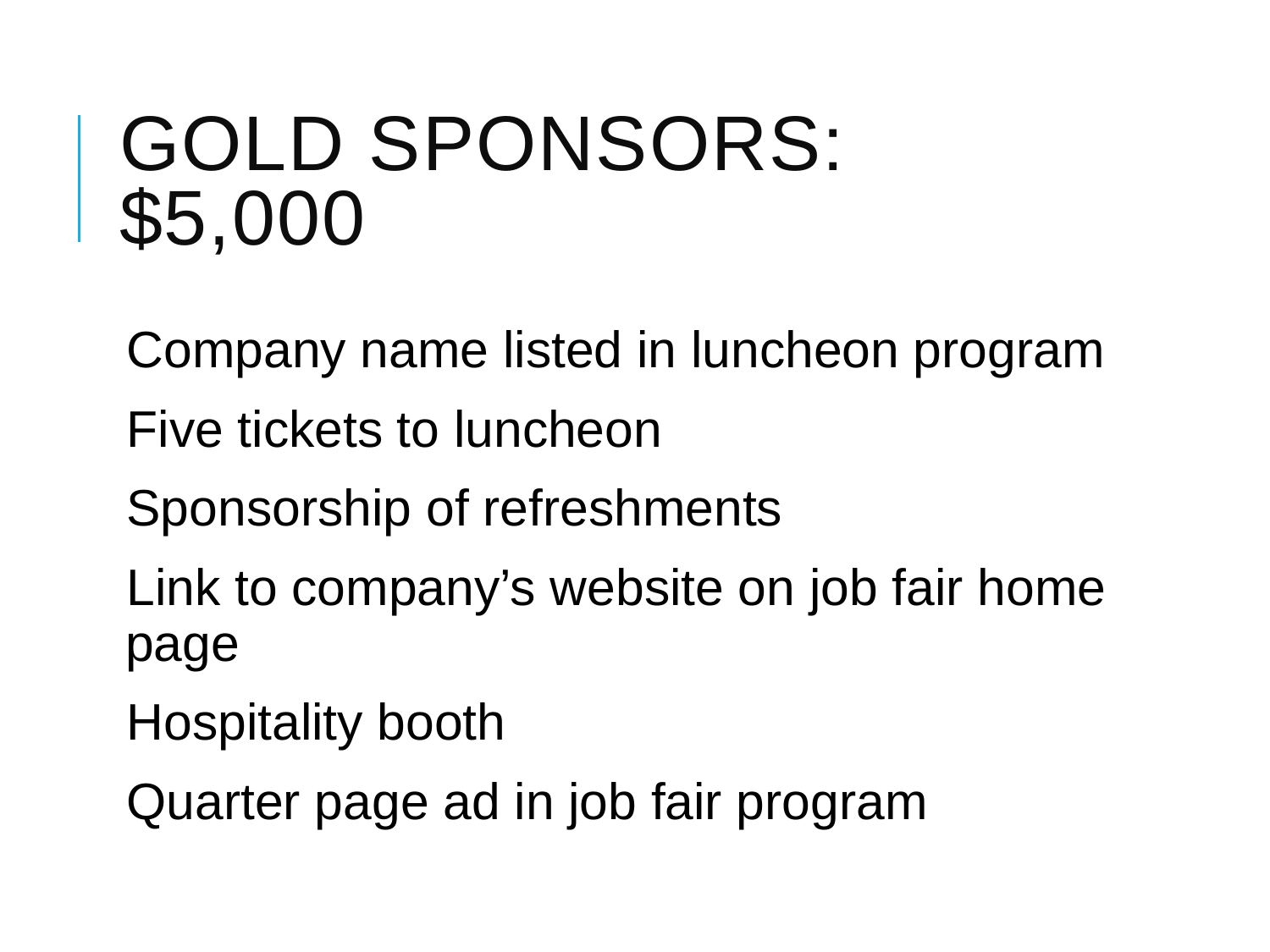

# Gold Sponsors: $5,000
Company name listed in luncheon program
Five tickets to luncheon
Sponsorship of refreshments
Link to company’s website on job fair home page
Hospitality booth
Quarter page ad in job fair program